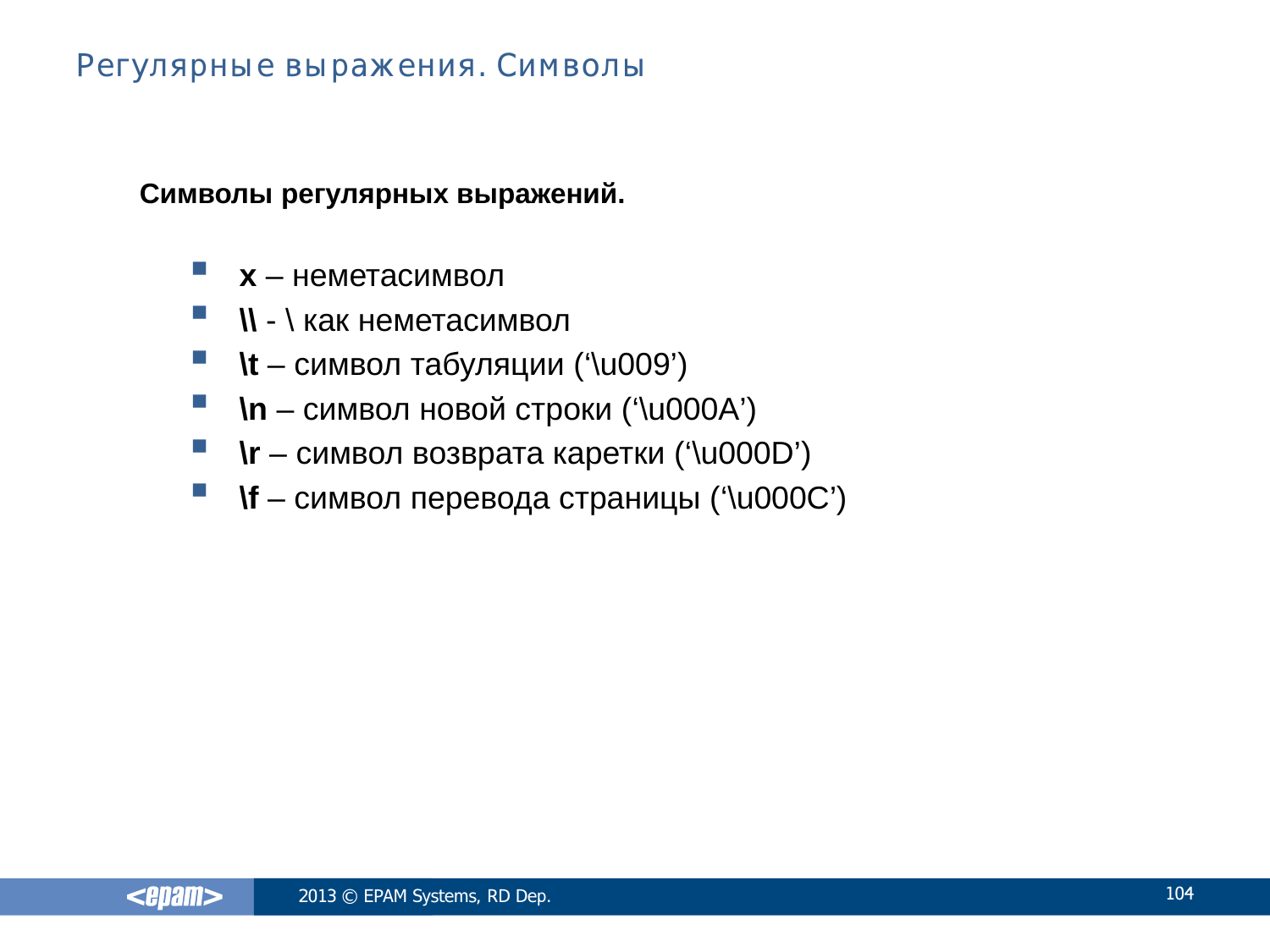

# Регулярные выражения. Символы
Символы регулярных выражений.

x – неметасимвол
\\ - \ как неметасимвол
\t – символ табуляции (‘\u009’)
\n – символ новой строки (‘\u000A’)
\r – символ возврата каретки (‘\u000D’)
\f – символ перевода страницы (‘\u000C’)

104
2013 © EPAM Systems, RD Dep.